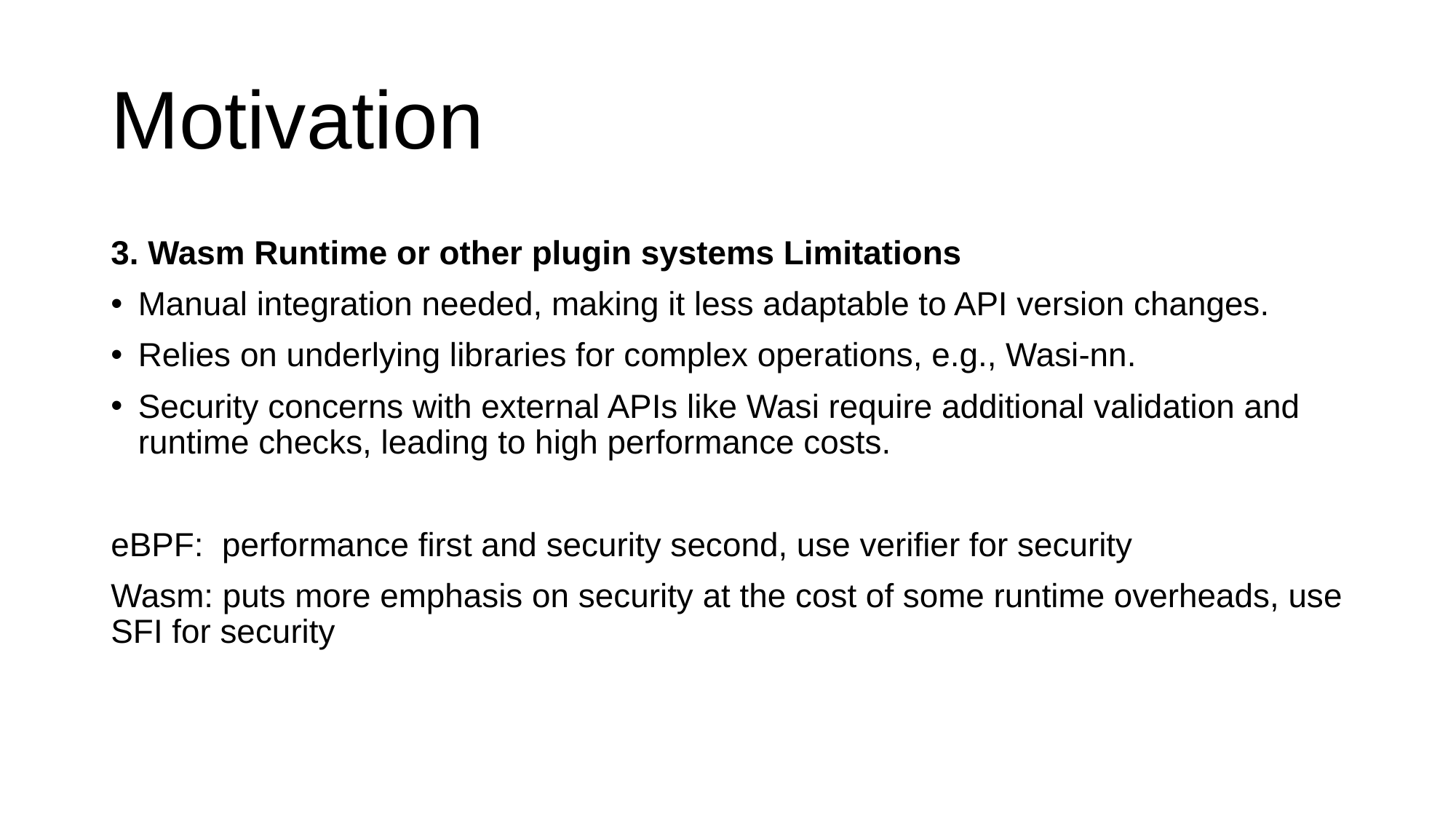

# Motivation
3. Wasm Runtime or other plugin systems Limitations
Manual integration needed, making it less adaptable to API version changes.
Relies on underlying libraries for complex operations, e.g., Wasi-nn.
Security concerns with external APIs like Wasi require additional validation and runtime checks, leading to high performance costs.

eBPF:  performance first and security second, use verifier for security
Wasm: puts more emphasis on security at the cost of some runtime overheads, use SFI for security